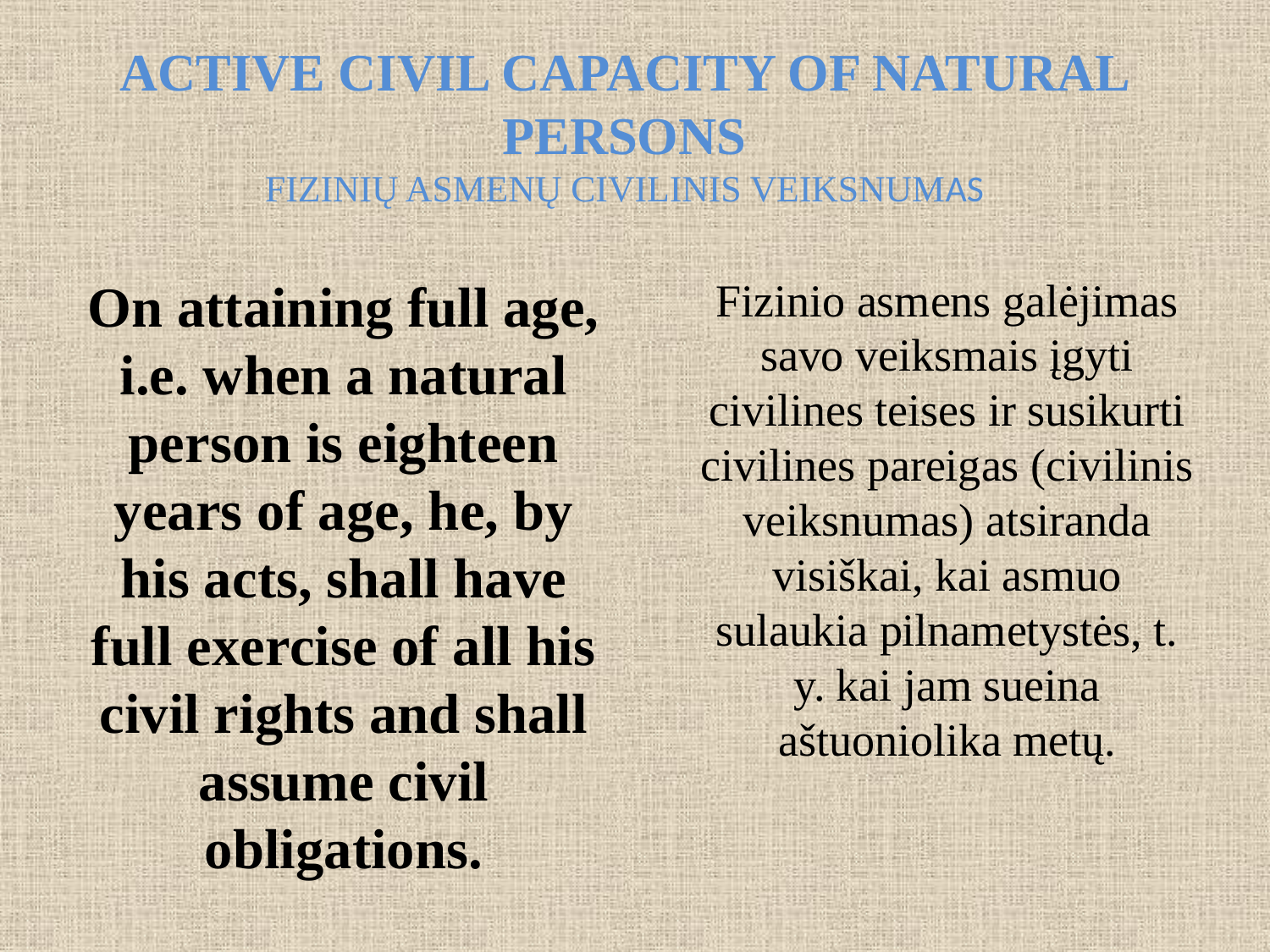

# ACTIVE CIVIL CAPACITY OF NATURAL PERSONS FIZINIŲ ASMENŲ CIVILINIS VEIKSNUMAS
On attaining full age, i.e. when a natural person is eighteen years of age, he, by his acts, shall have full exercise of all his civil rights and shall assume civil obligations.
Fizinio asmens galėjimas savo veiksmais įgyti civilines teises ir susikurti civilines pareigas (civilinis veiksnumas) atsiranda visiškai, kai asmuo sulaukia pilnametystės, t. y. kai jam sueina aštuoniolika metų.